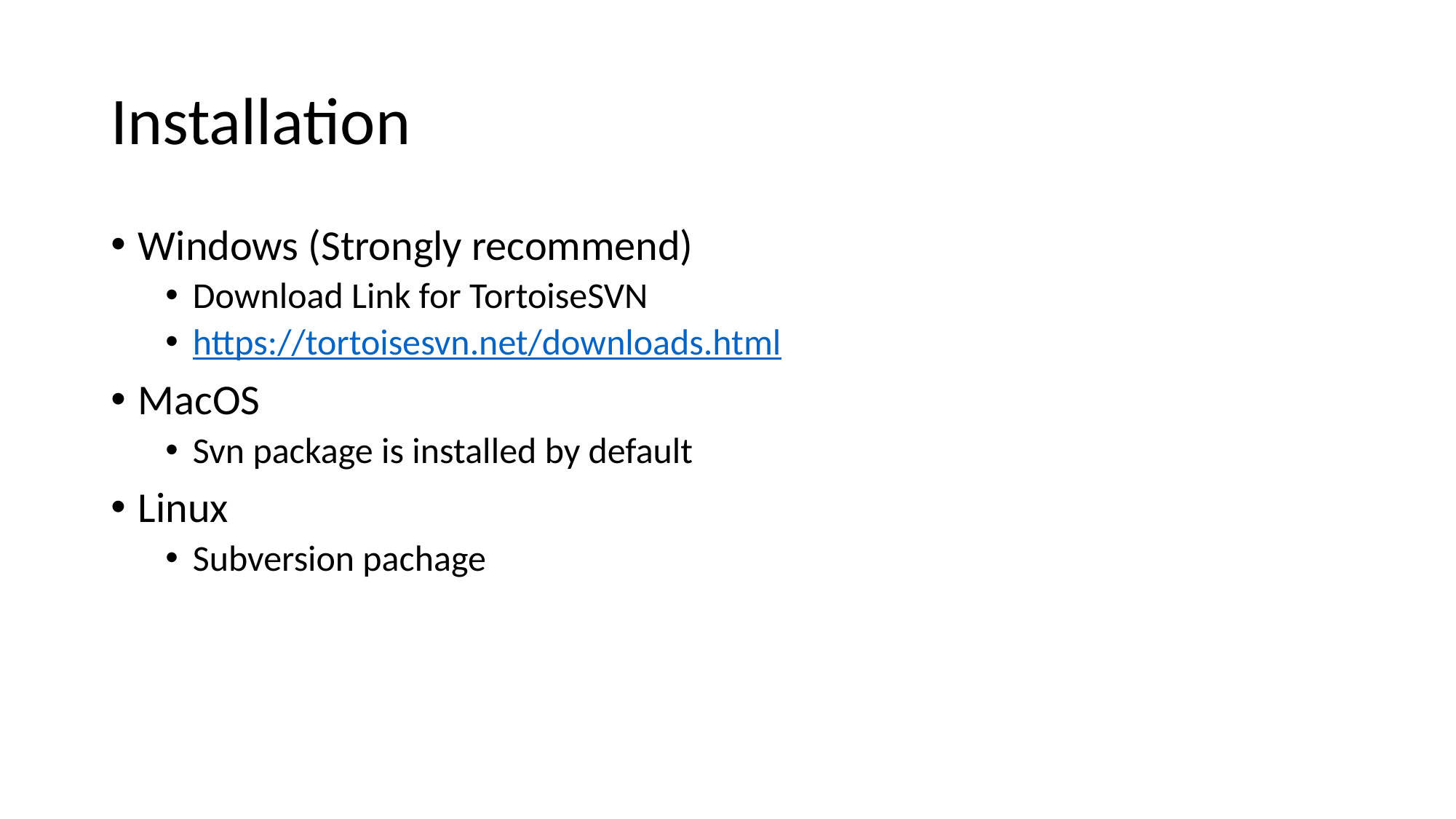

# Installation
Windows (Strongly recommend)
Download Link for TortoiseSVN
https://tortoisesvn.net/downloads.html
MacOS
Svn package is installed by default
Linux
Subversion pachage